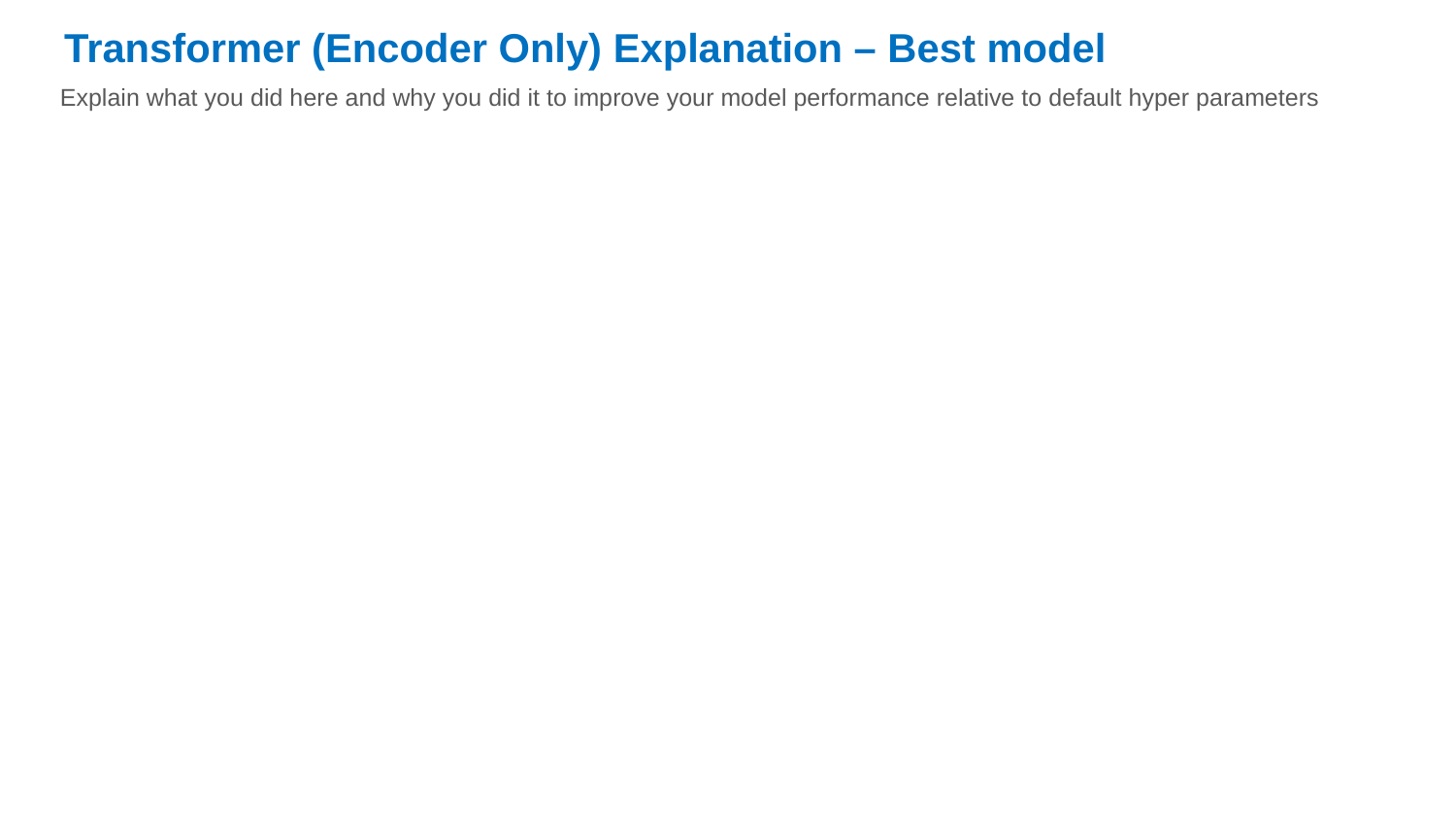

Transformer (Encoder Only) Explanation – Best model
Explain what you did here and why you did it to improve your model performance relative to default hyper parameters